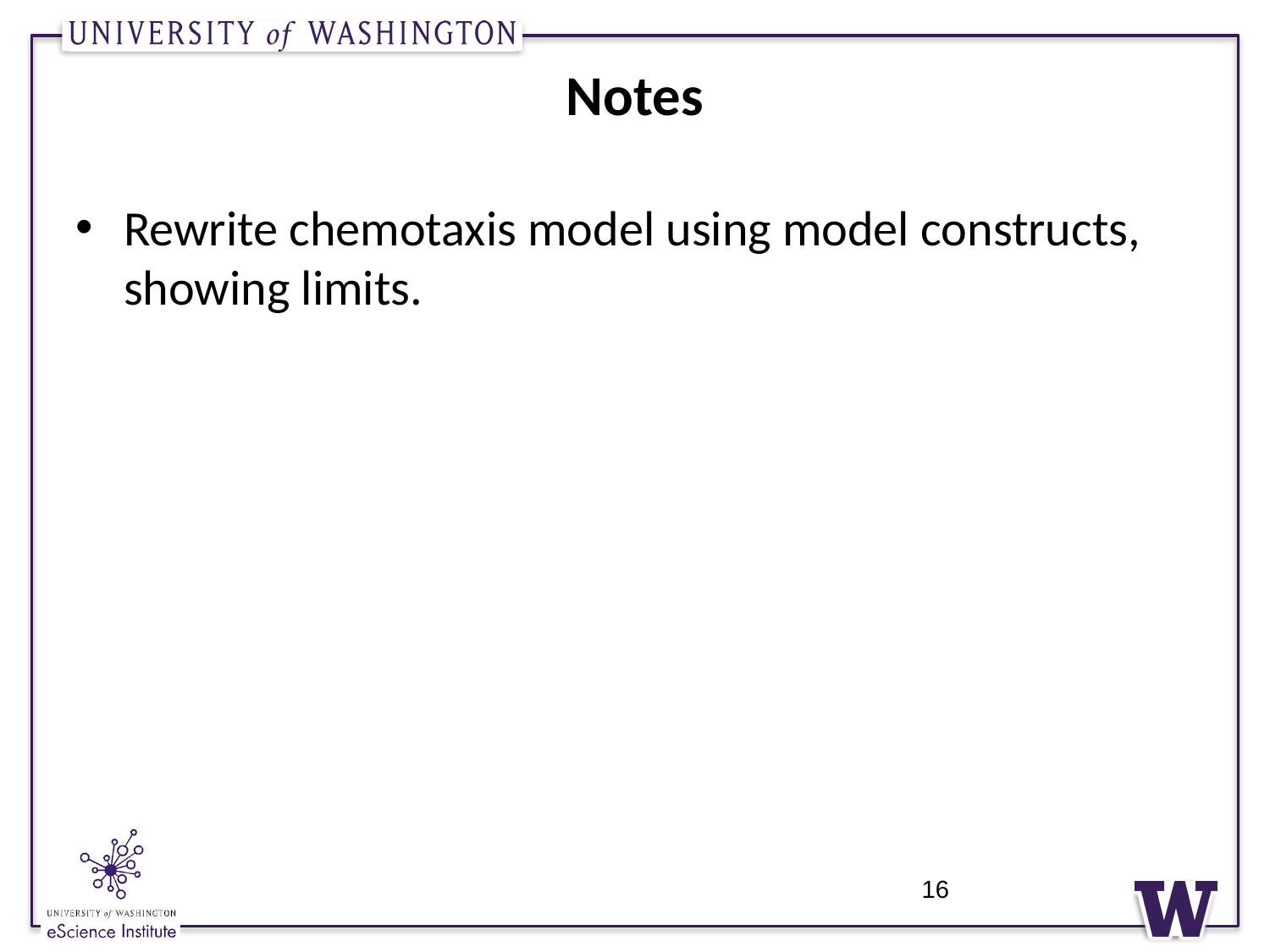

# Notes
Rewrite chemotaxis model using model constructs, showing limits.
16